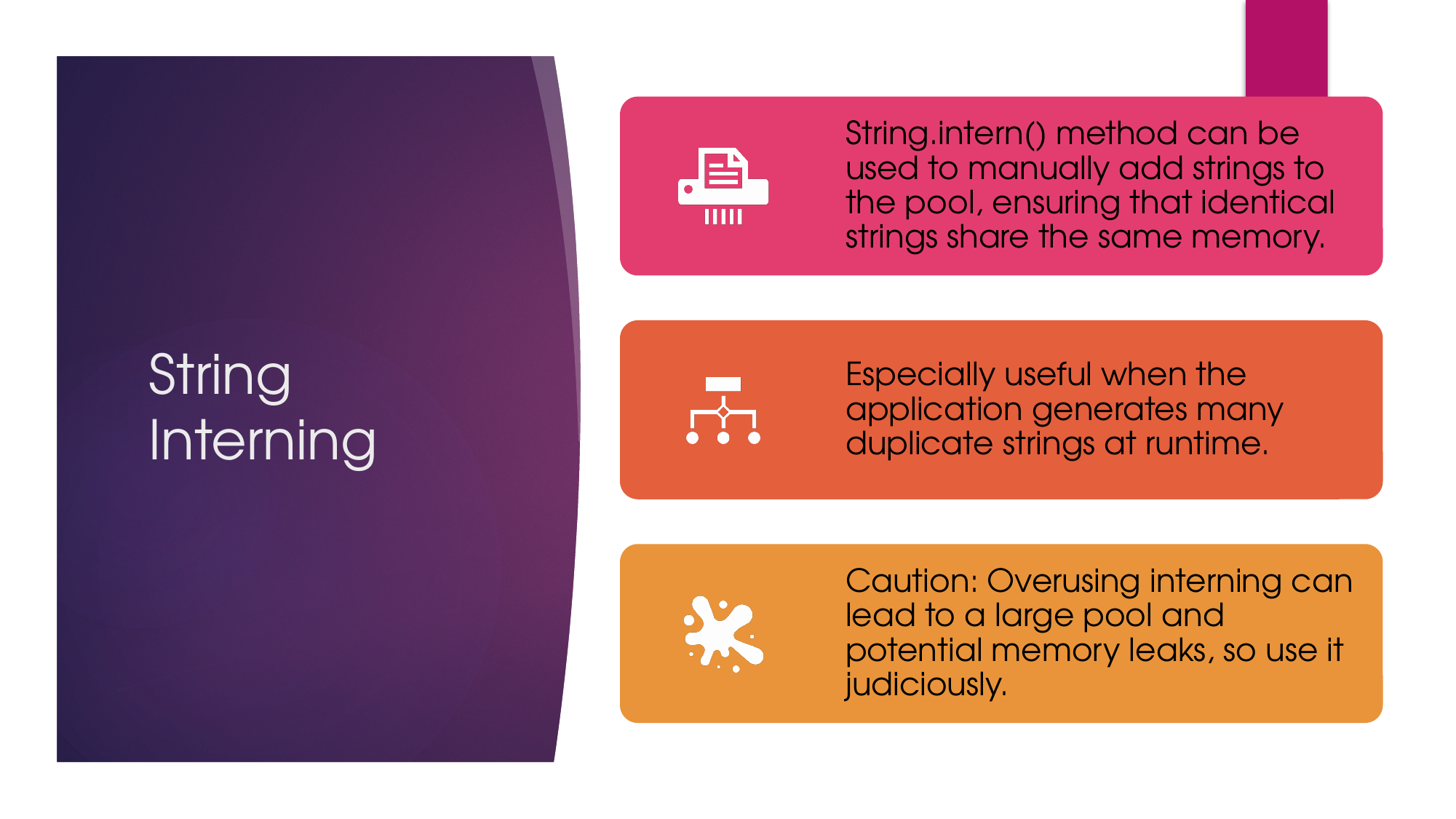

String.intern() method can be used to manually add strings to the pool, ensuring that identical strings share the same memory.
Especially useful when the application generates many duplicate strings at runtime.
Caution: Overusing interning can lead to a large pool and potential memory leaks, so use it judiciously.
# String Interning